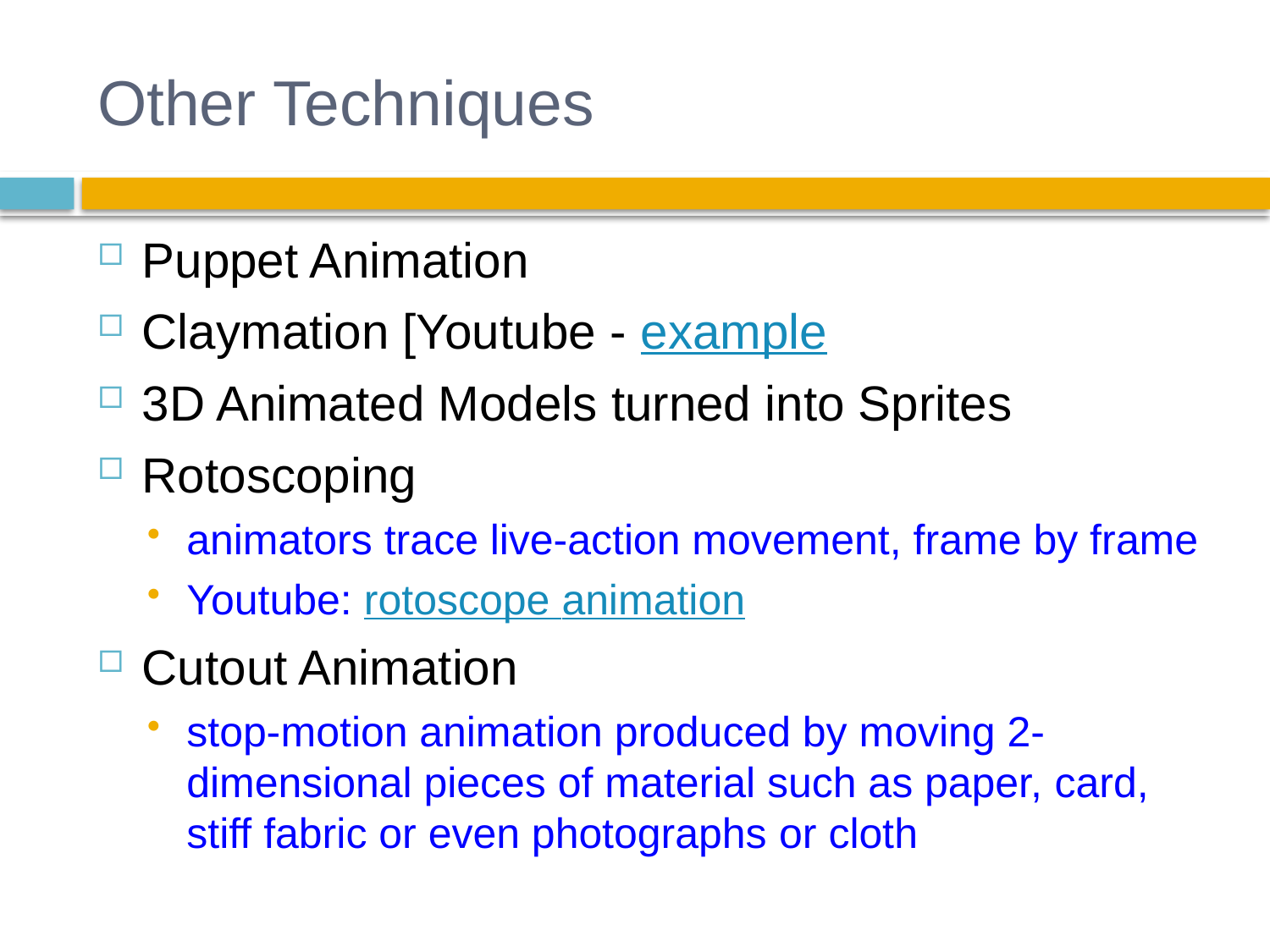

# Other Techniques
Puppet Animation
Claymation [Youtube - example
3D Animated Models turned into Sprites
Rotoscoping
animators trace live-action movement, frame by frame
Youtube: rotoscope animation
Cutout Animation
stop-motion animation produced by moving 2-dimensional pieces of material such as paper, card, stiff fabric or even photographs or cloth